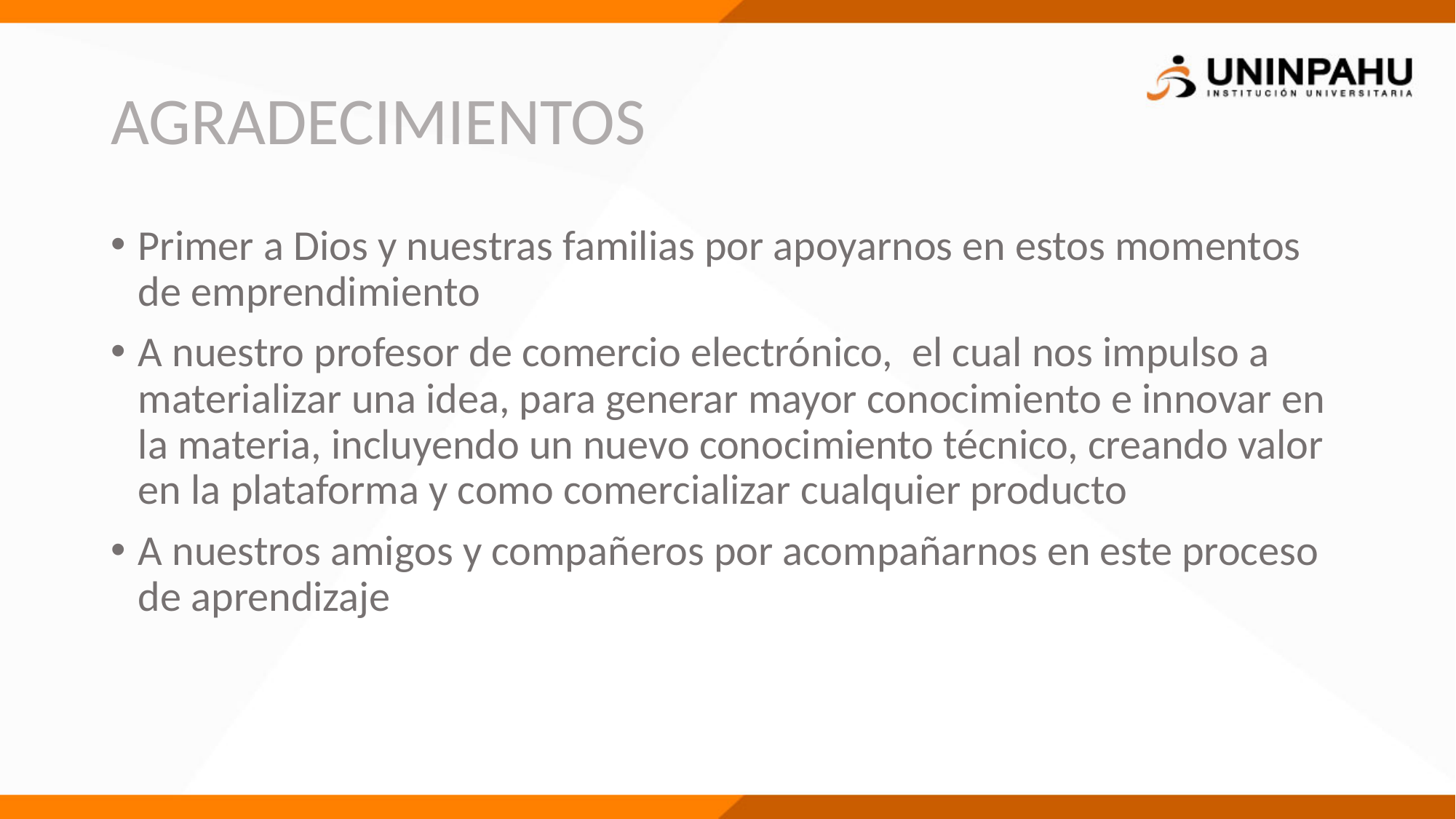

# AGRADECIMIENTOS
Primer a Dios y nuestras familias por apoyarnos en estos momentos de emprendimiento
A nuestro profesor de comercio electrónico,  el cual nos impulso a materializar una idea, para generar mayor conocimiento e innovar en la materia, incluyendo un nuevo conocimiento técnico, creando valor en la plataforma y como comercializar cualquier producto
A nuestros amigos y compañeros por acompañarnos en este proceso de aprendizaje